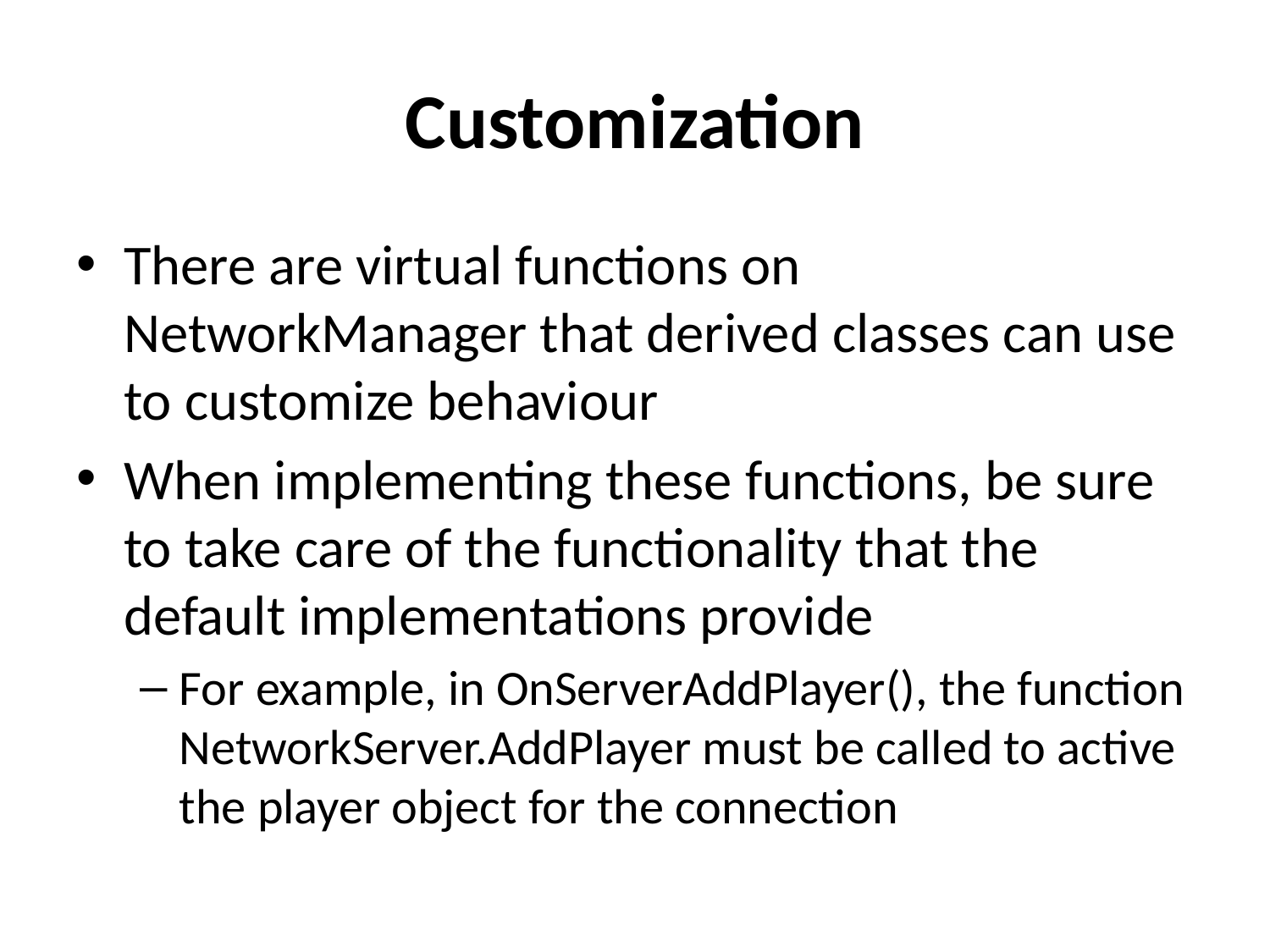

# Customization
There are virtual functions on NetworkManager that derived classes can use to customize behaviour
When implementing these functions, be sure to take care of the functionality that the default implementations provide
For example, in OnServerAddPlayer(), the function NetworkServer.AddPlayer must be called to active the player object for the connection